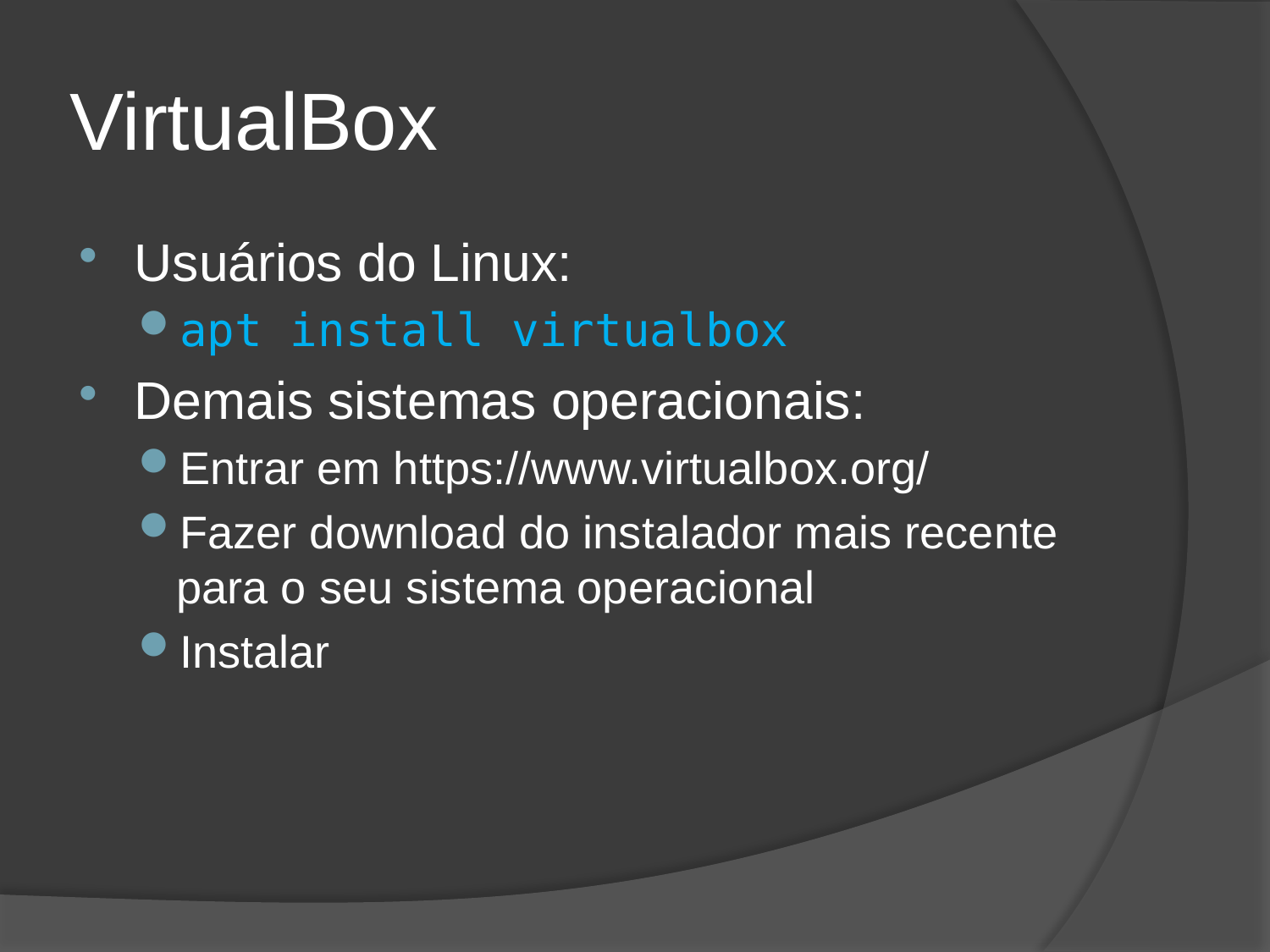

# VirtualBox
Usuários do Linux:
apt install virtualbox
Demais sistemas operacionais:
Entrar em https://www.virtualbox.org/
Fazer download do instalador mais recente para o seu sistema operacional
Instalar